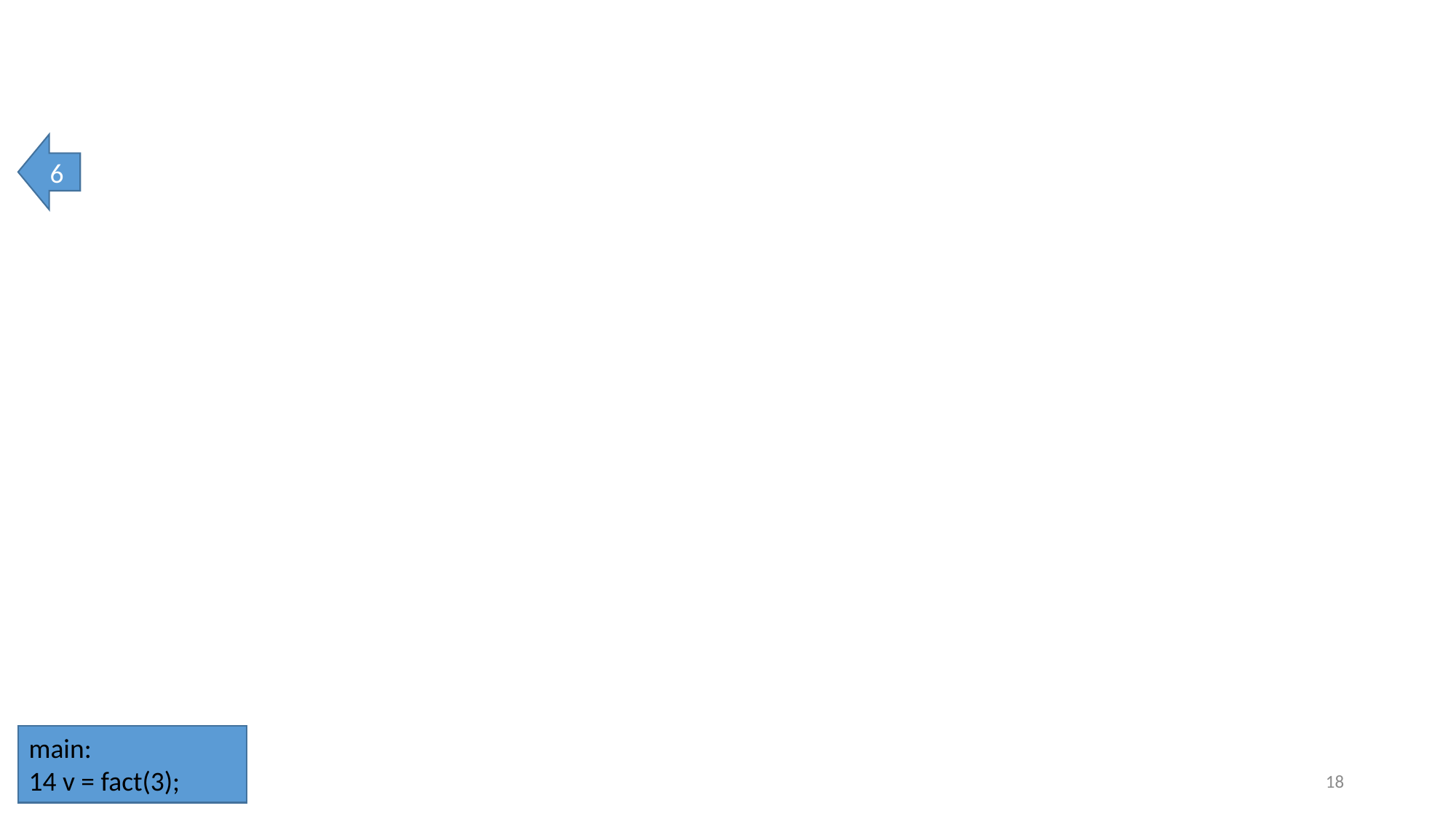

6
main:
14 v = fact(3);
18